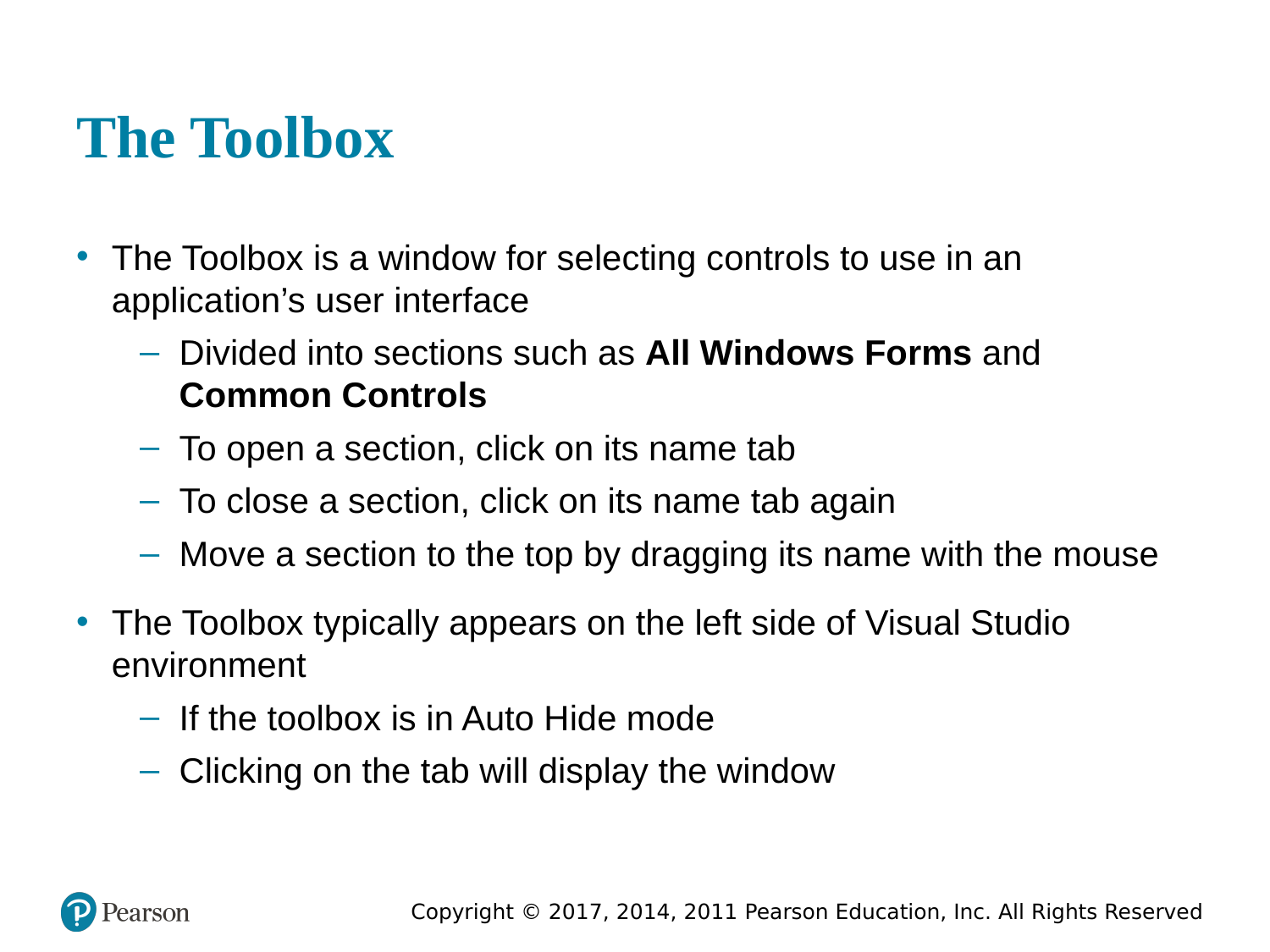

# The Toolbox
The Toolbox is a window for selecting controls to use in an application’s user interface
Divided into sections such as All Windows Forms and Common Controls
To open a section, click on its name tab
To close a section, click on its name tab again
Move a section to the top by dragging its name with the mouse
The Toolbox typically appears on the left side of Visual Studio environment
If the toolbox is in Auto Hide mode
Clicking on the tab will display the window